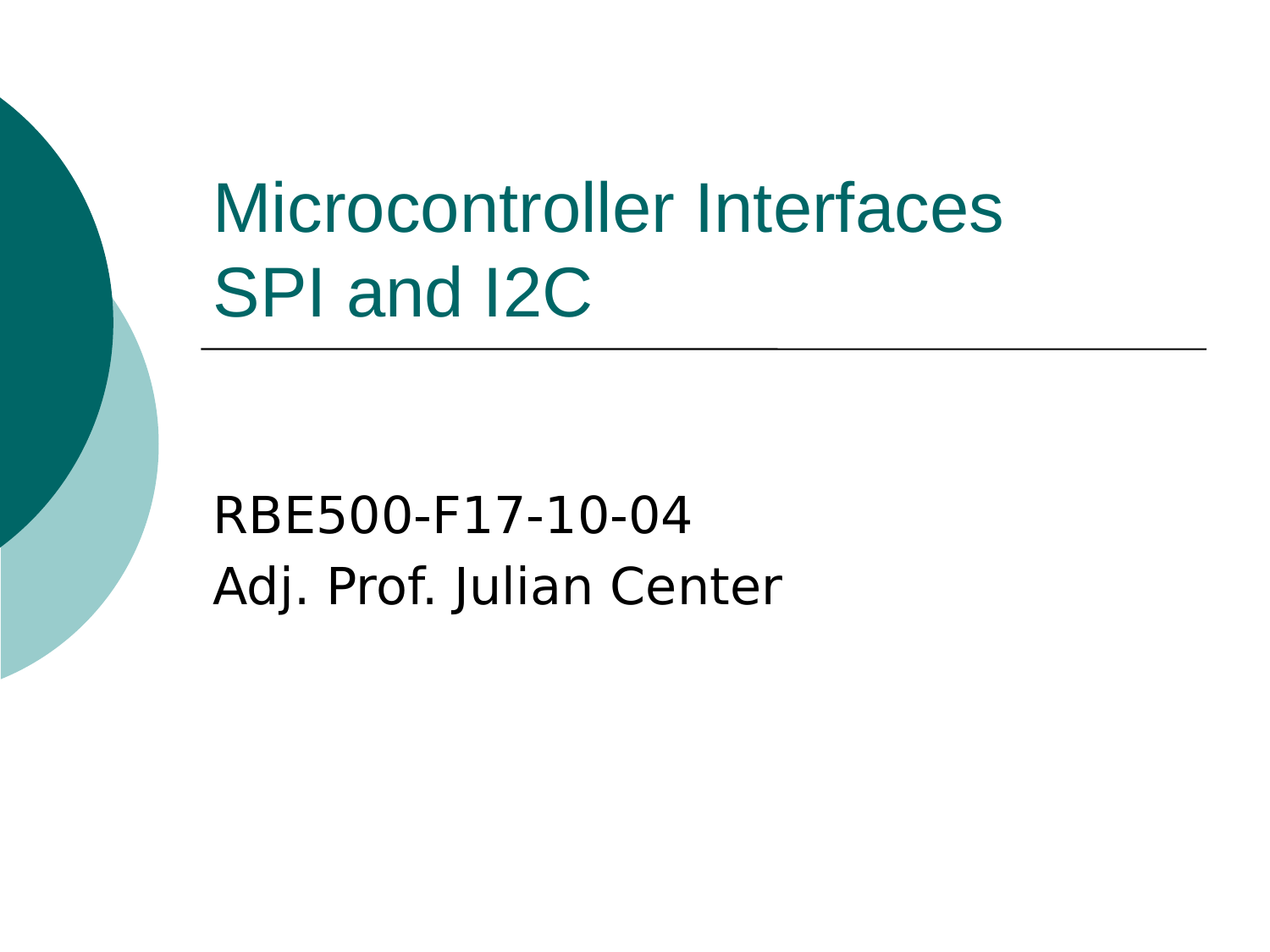

# Microcontroller Interfaces SPI and I2C
RBE500-F17-10-04
Adj. Prof. Julian Center